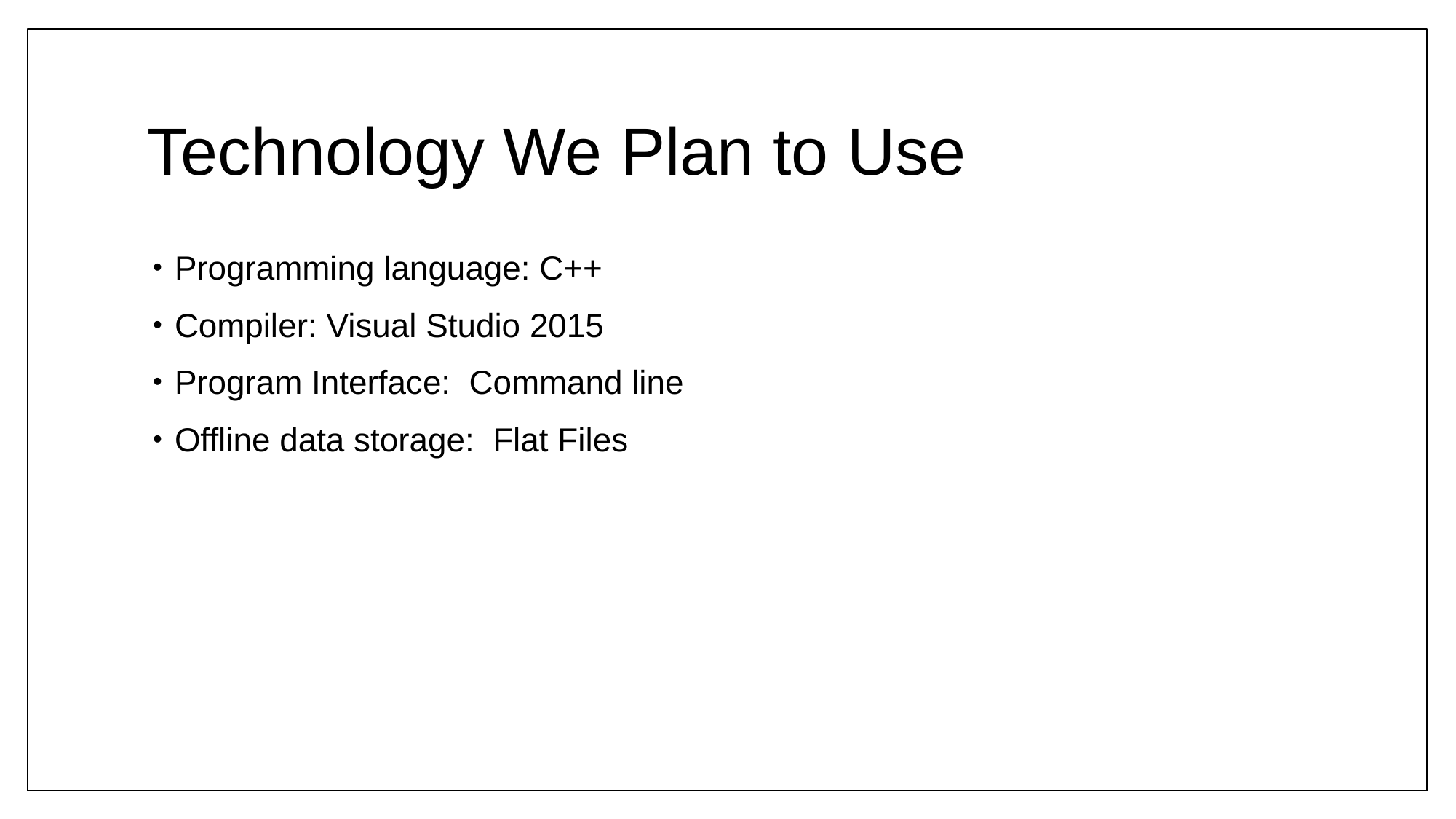

# Technology We Plan to Use
Programming language: C++
Compiler: Visual Studio 2015
Program Interface:  Command line
Offline data storage:  Flat Files